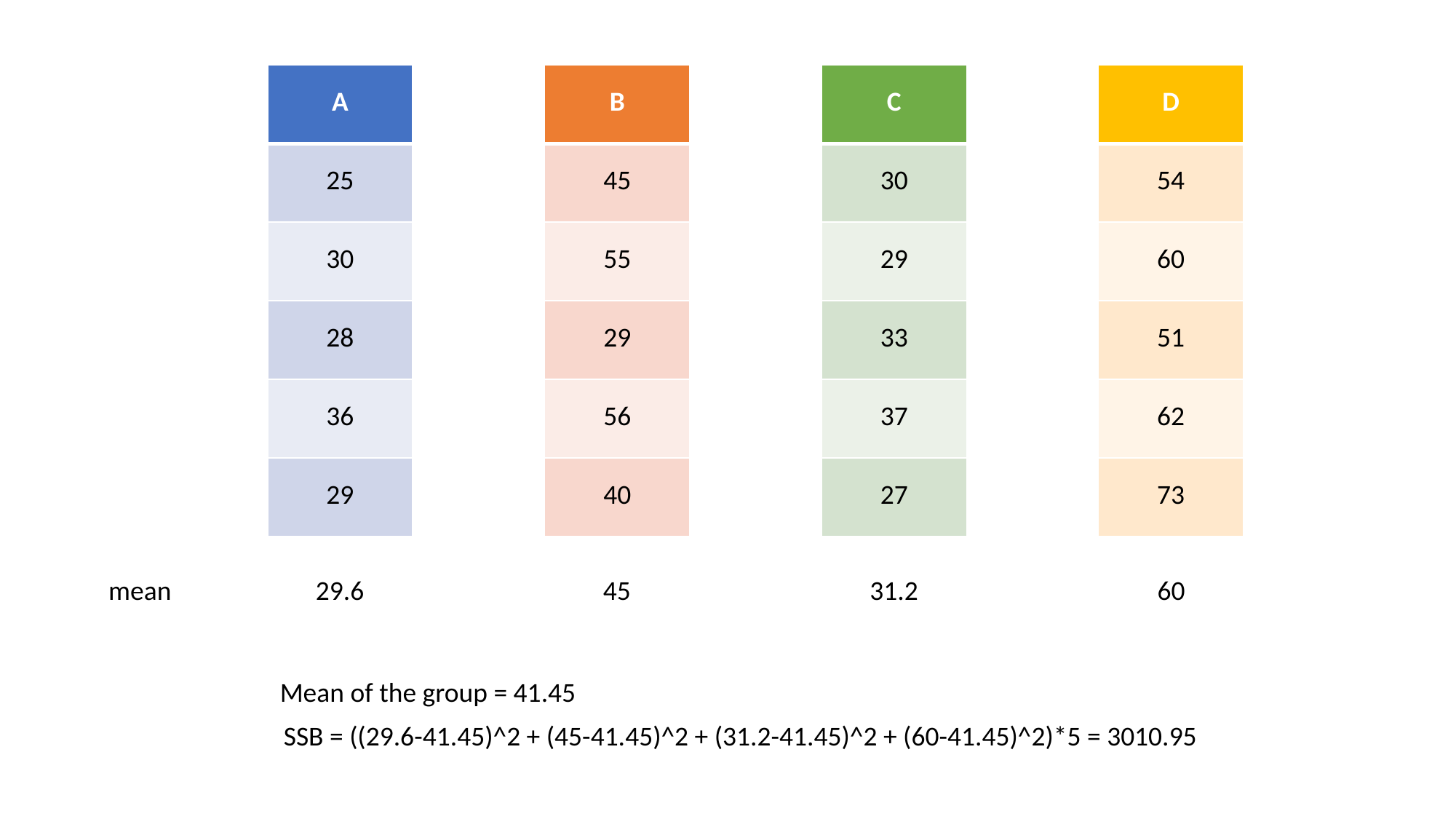

| A |
| --- |
| 25 |
| 30 |
| 28 |
| 36 |
| 29 |
| B |
| --- |
| 45 |
| 55 |
| 29 |
| 56 |
| 40 |
| C |
| --- |
| 30 |
| 29 |
| 33 |
| 37 |
| 27 |
| D |
| --- |
| 54 |
| 60 |
| 51 |
| 62 |
| 73 |
mean
29.6
45
31.2
60
Mean of the group = 41.45
SSB = ((29.6-41.45)^2 + (45-41.45)^2 + (31.2-41.45)^2 + (60-41.45)^2)*5 = 3010.95